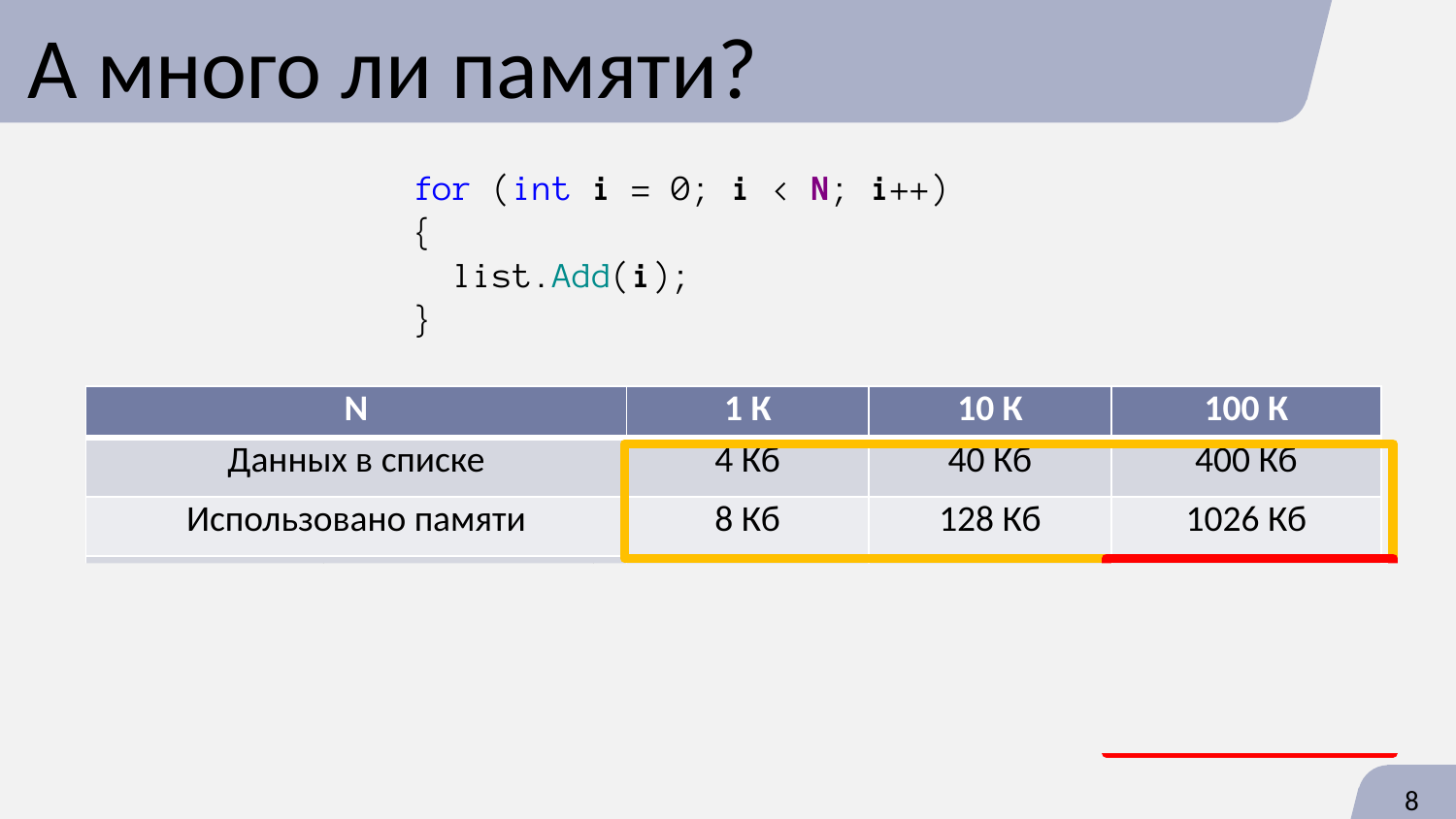

# А много ли памяти?
for (int i = 0; i < N; i++)
{
  list.Add(i);
}
| N | 1 К | 10 К | 100 К |
| --- | --- | --- | --- |
| Данных в списке | 4 Кб | 40 Кб | 400 Кб |
| Использовано памяти | 8 Кб | 128 Кб | 1026 Кб |
| Gen0 сборок (на 1000 запусков) | 2.6 | 42 | 498 |
| Gen1 сборок (на 1000 запусков) | - | - | 254 |
| Gen2 сборок (на 1000 запусков) | - | - | 244 |

8